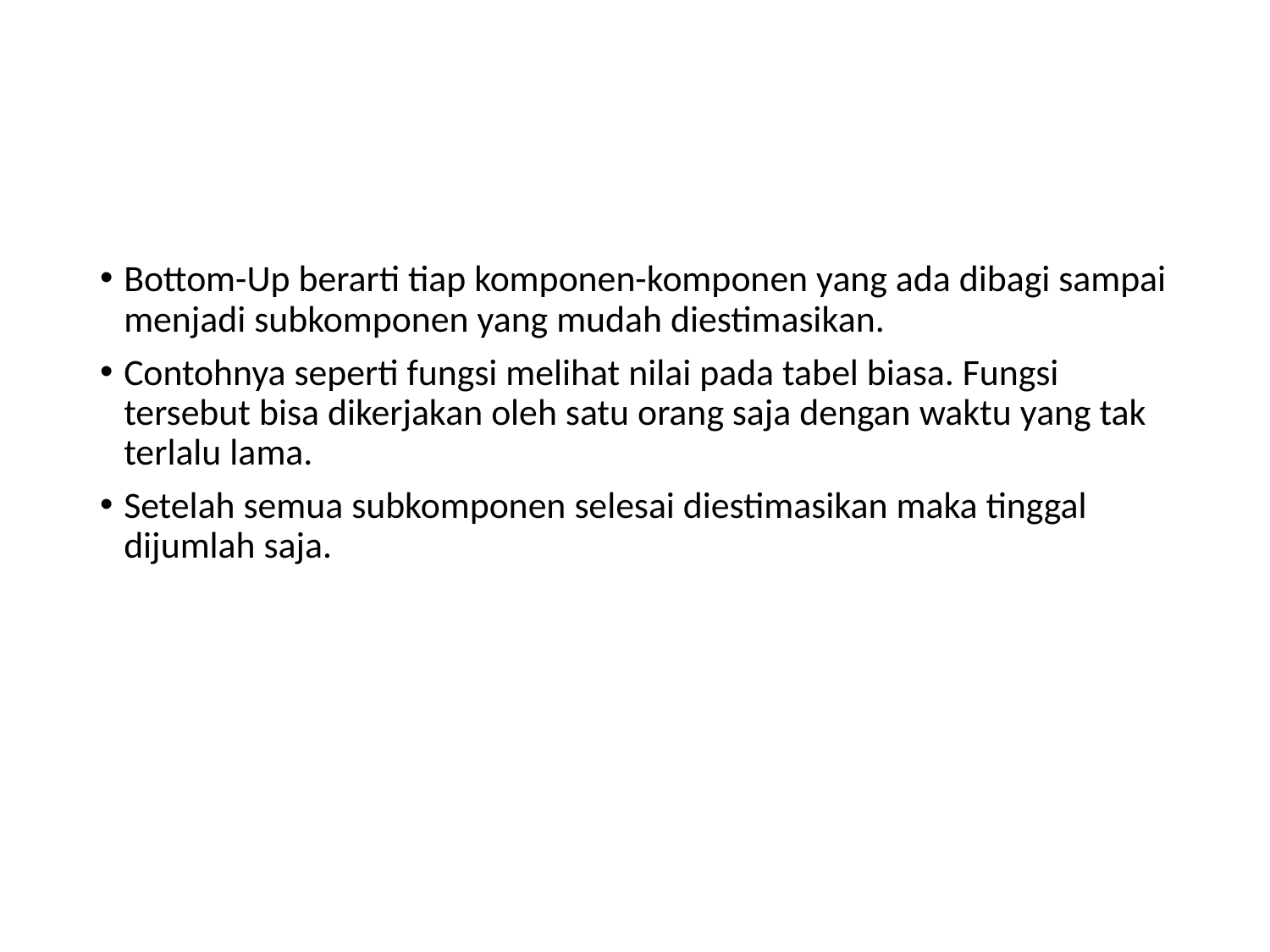

#
Bottom-Up berarti tiap komponen-komponen yang ada dibagi sampai menjadi subkomponen yang mudah diestimasikan.
Contohnya seperti fungsi melihat nilai pada tabel biasa. Fungsi tersebut bisa dikerjakan oleh satu orang saja dengan waktu yang tak terlalu lama.
Setelah semua subkomponen selesai diestimasikan maka tinggal dijumlah saja.